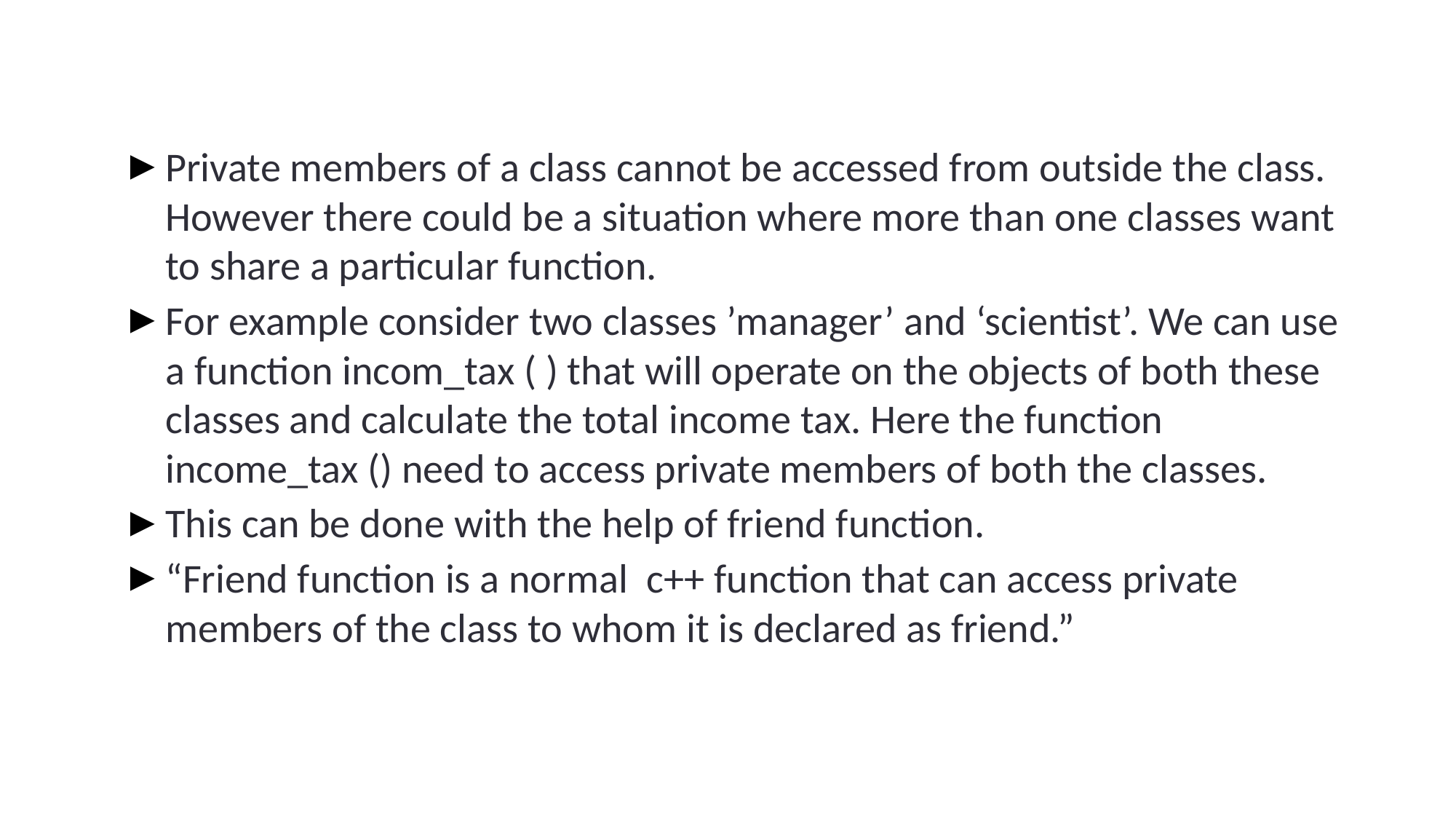

#
Private members of a class cannot be accessed from outside the class. However there could be a situation where more than one classes want to share a particular function.
For example consider two classes ’manager’ and ‘scientist’. We can use a function incom_tax ( ) that will operate on the objects of both these classes and calculate the total income tax. Here the function income_tax () need to access private members of both the classes.
This can be done with the help of friend function.
“Friend function is a normal  c++ function that can access private members of the class to whom it is declared as friend.”